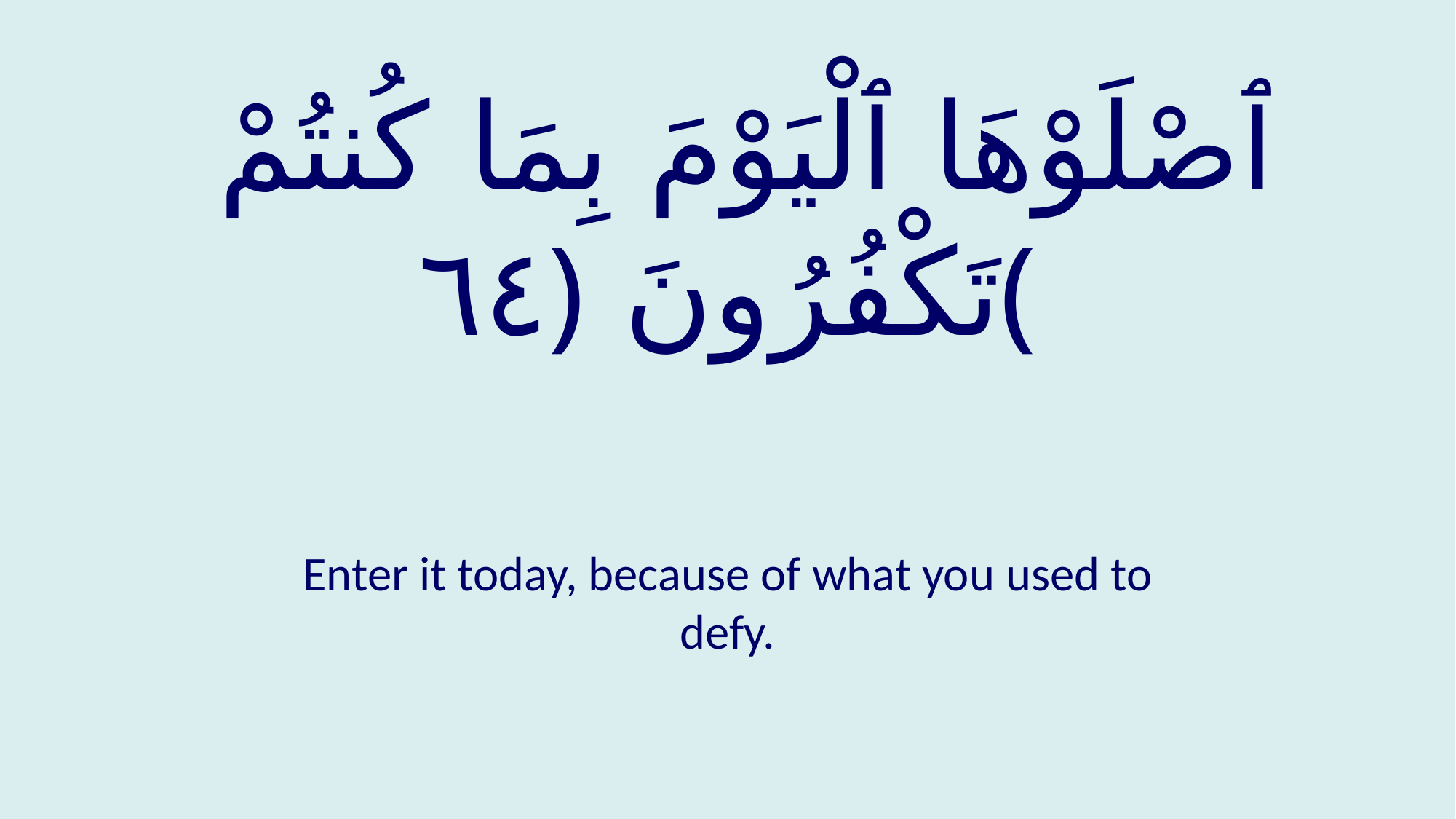

# ٱصْلَوْهَا ٱلْيَوْمَ بِمَا كُنتُمْ تَكْفُرُونَ ﴿٦٤﴾
Enter it today, because of what you used to defy.